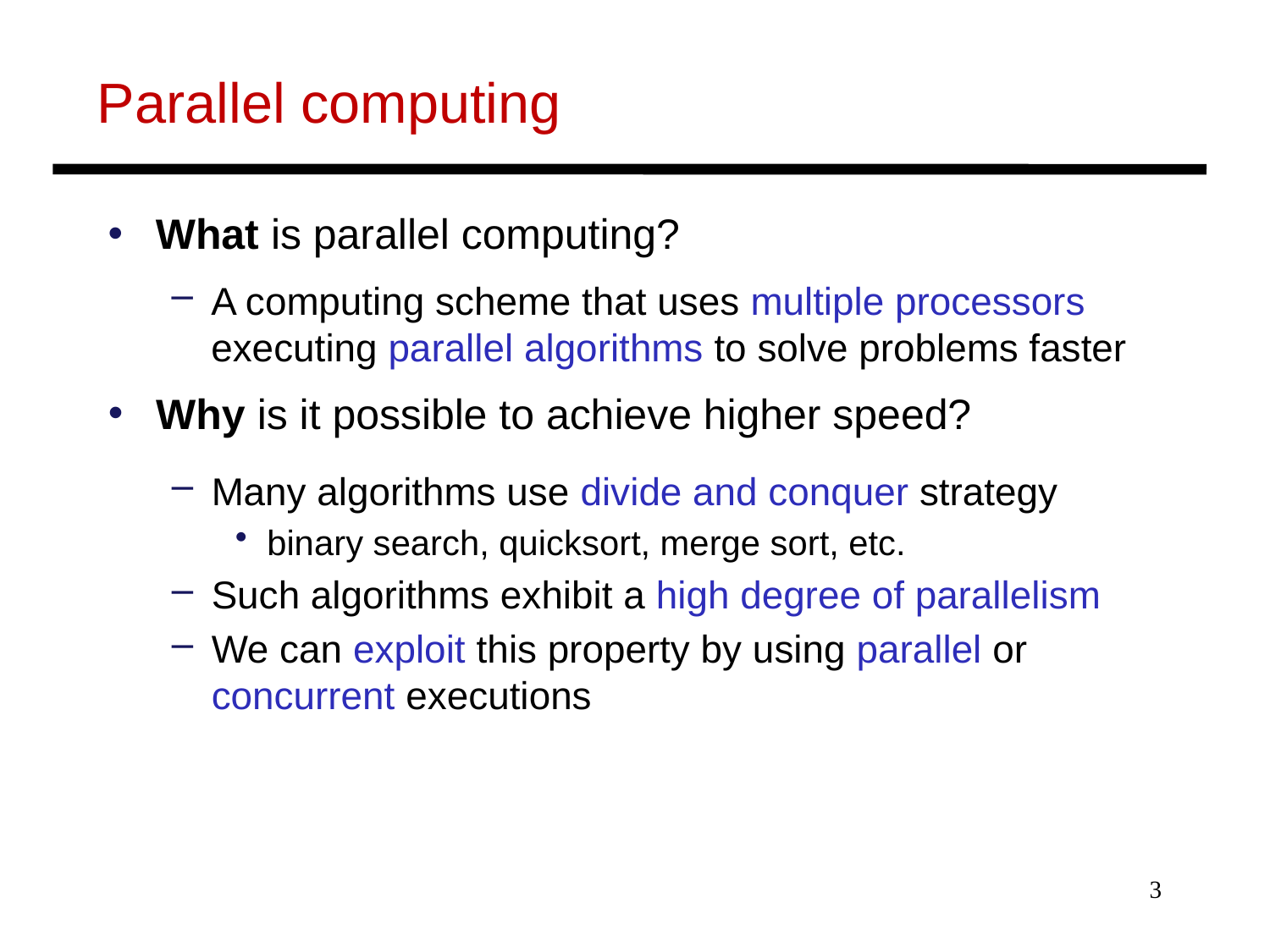

# Parallel computing
What is parallel computing?
A computing scheme that uses multiple processors executing parallel algorithms to solve problems faster
Why is it possible to achieve higher speed?
Many algorithms use divide and conquer strategy
binary search, quicksort, merge sort, etc.
Such algorithms exhibit a high degree of parallelism
We can exploit this property by using parallel or concurrent executions
3